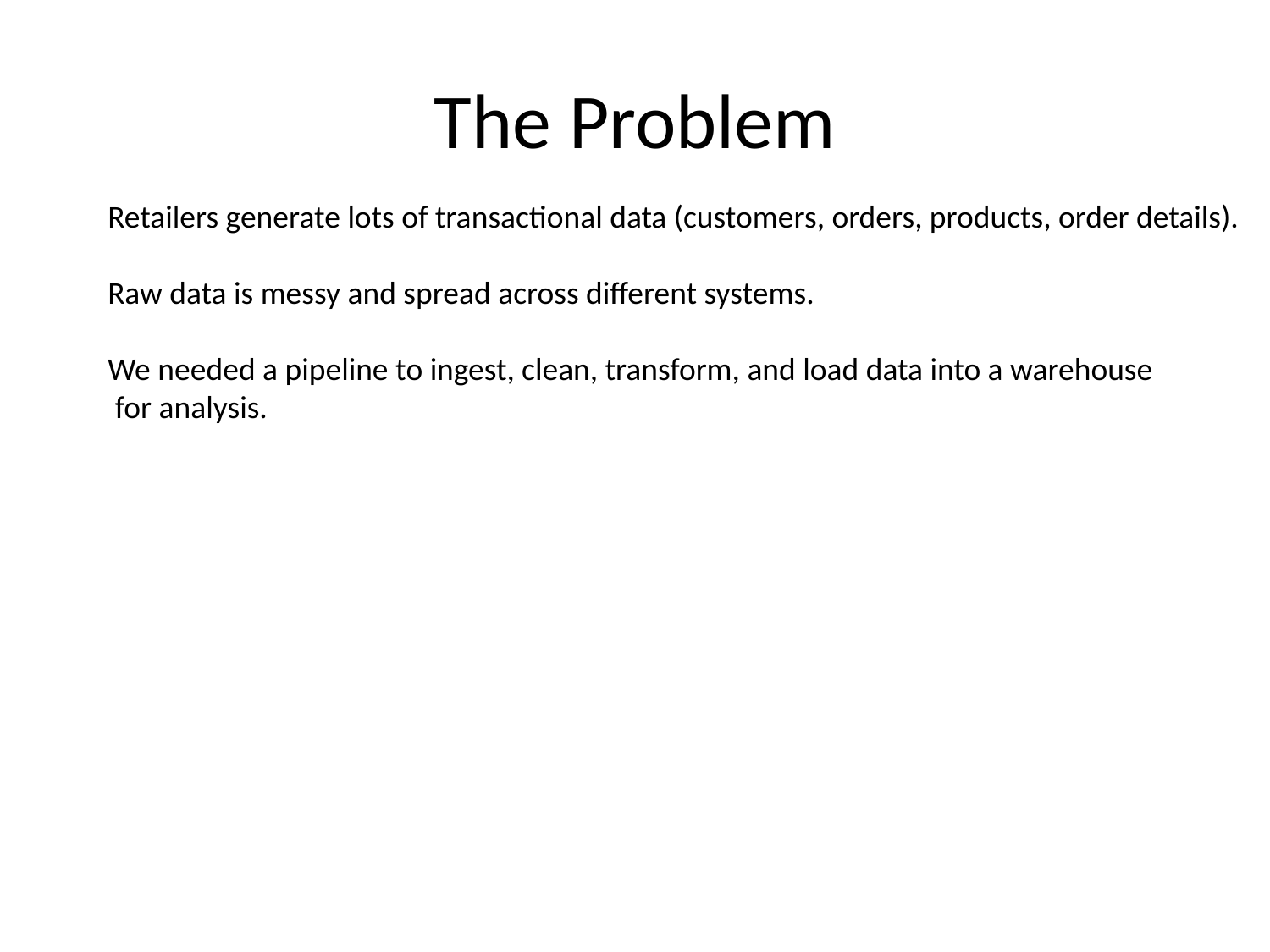

# The Problem
Retailers generate lots of transactional data (customers, orders, products, order details).

Raw data is messy and spread across different systems.

We needed a pipeline to ingest, clean, transform, and load data into a warehouse
 for analysis.